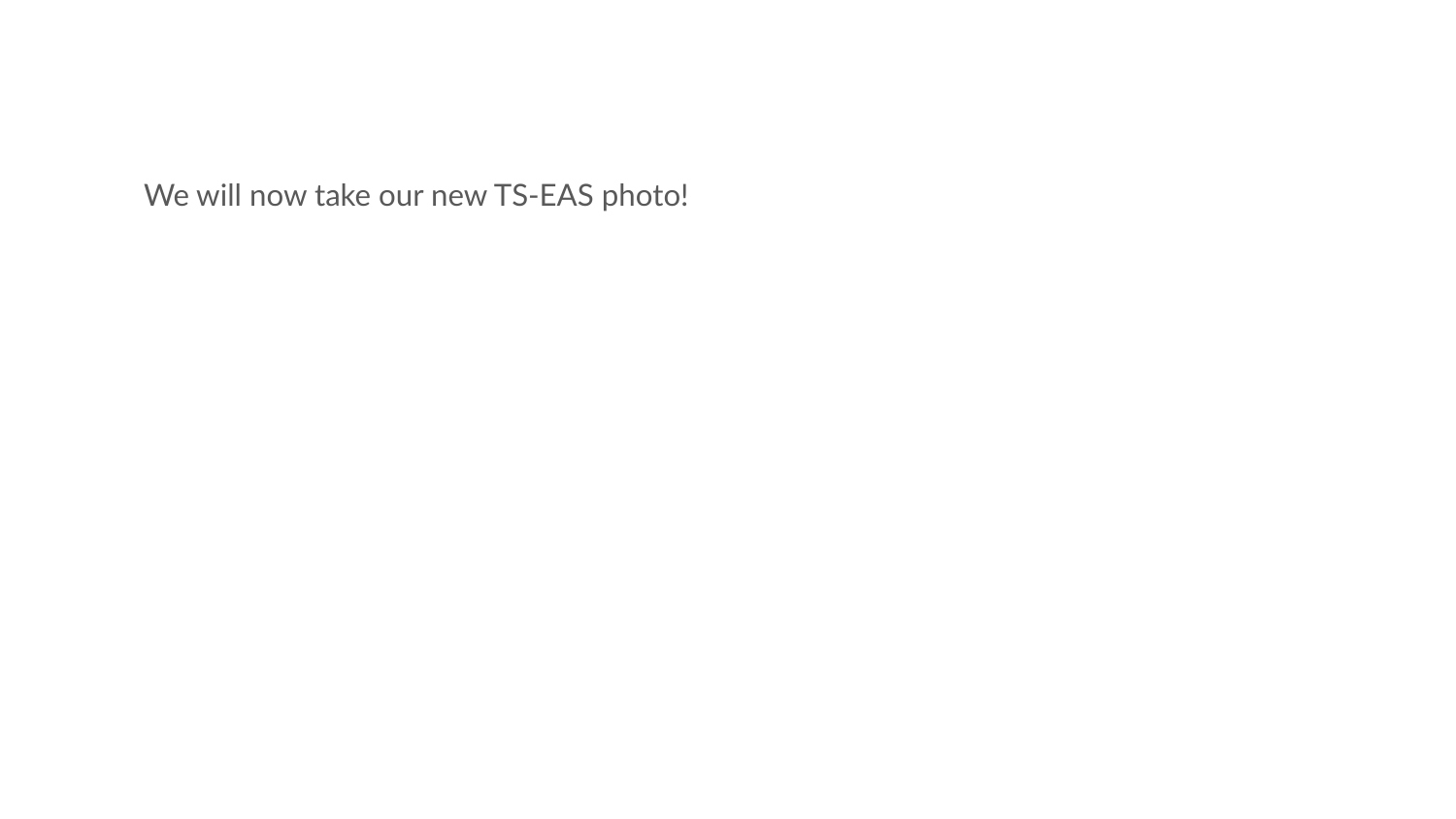

We will now take our new TS-EAS photo!